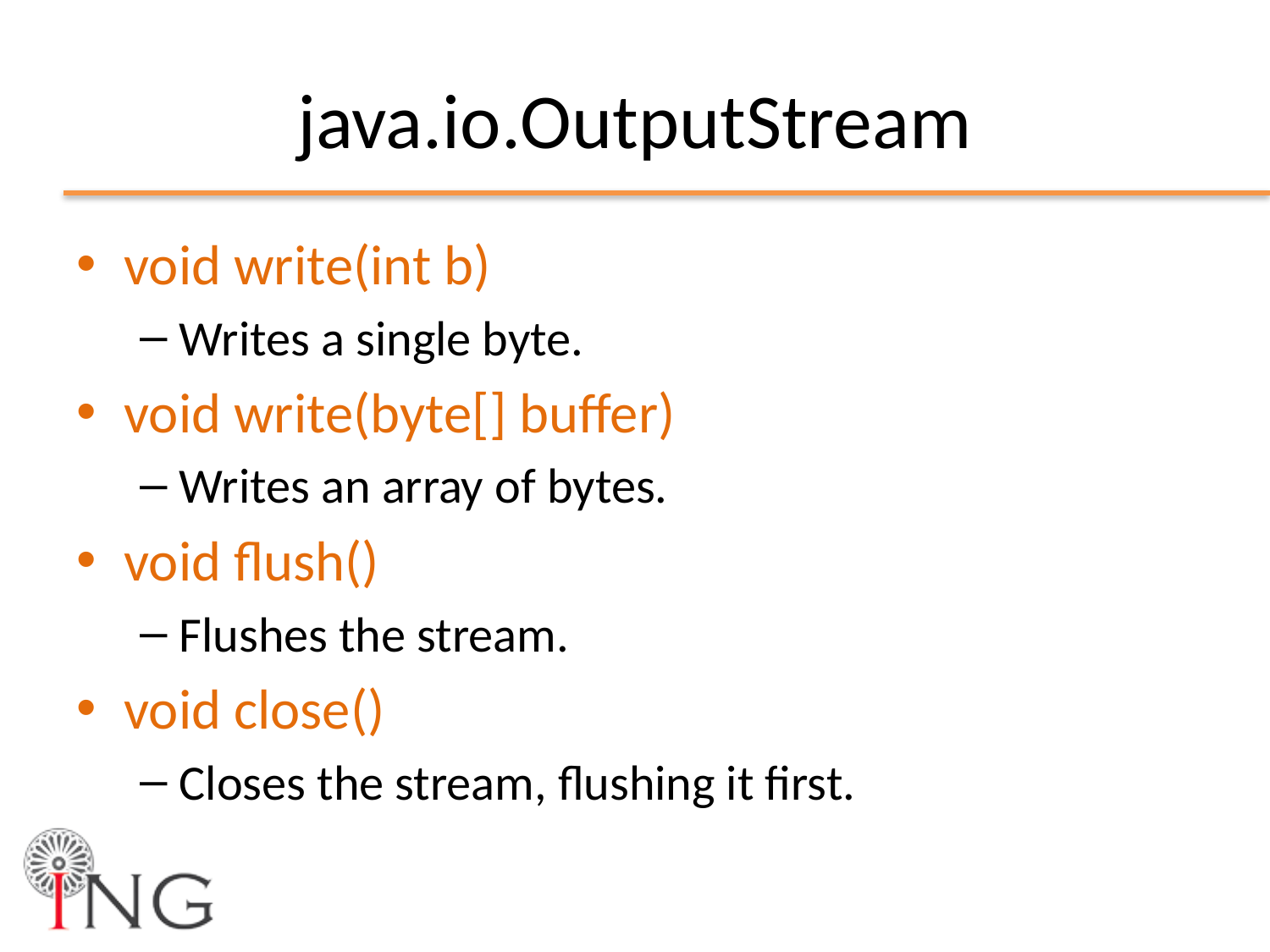

# java.io.OutputStream
void write(int b)
Writes a single byte.
void write(byte[] buffer)
Writes an array of bytes.
void flush()
Flushes the stream.
void close()
Closes the stream, flushing it first.